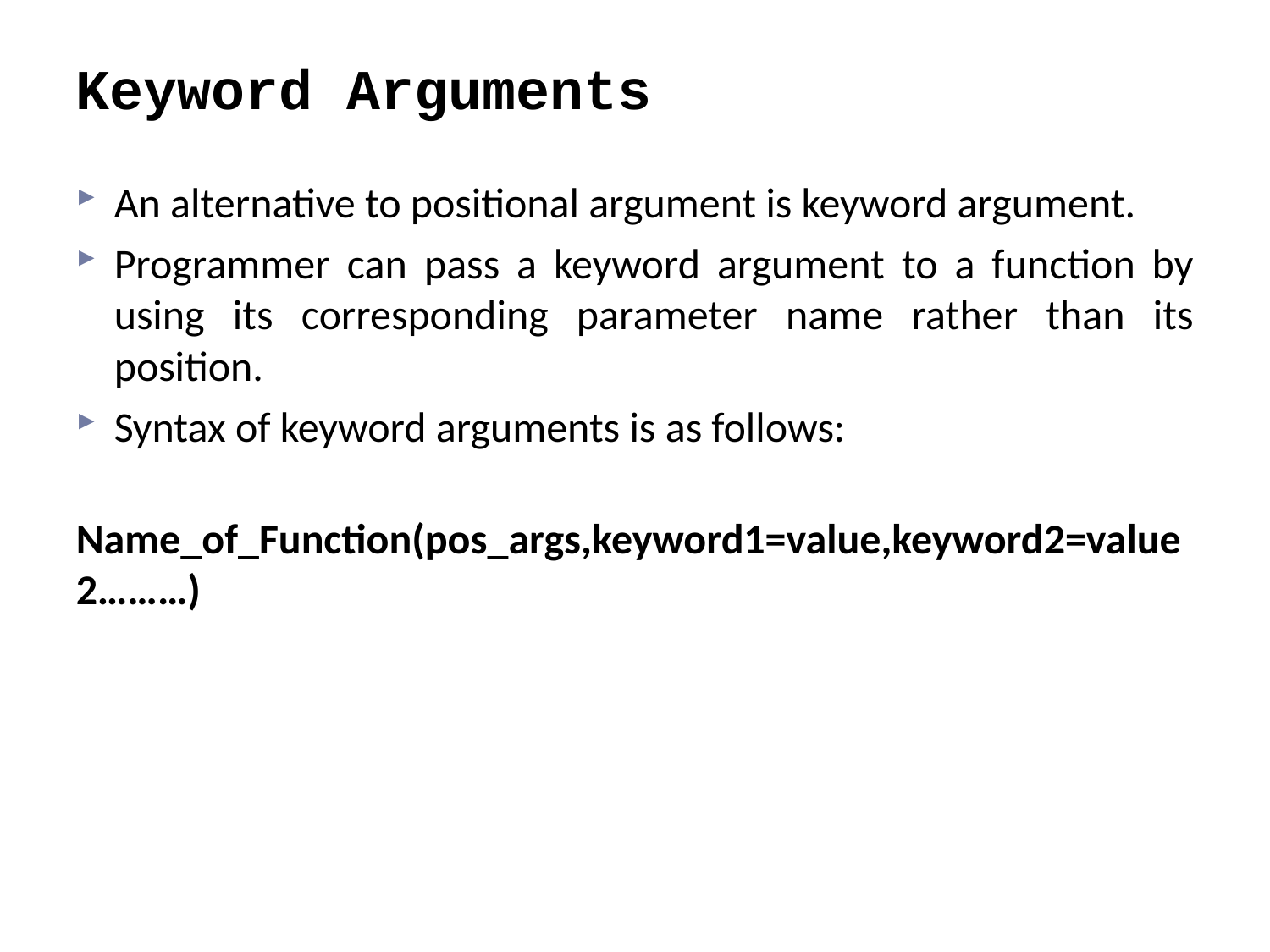

# Keyword Arguments
An alternative to positional argument is keyword argument.
Programmer can pass a keyword argument to a function by using its corresponding parameter name rather than its position.
Syntax of keyword arguments is as follows:
 Name_of_Function(pos_args,keyword1=value,keyword2=value2………)